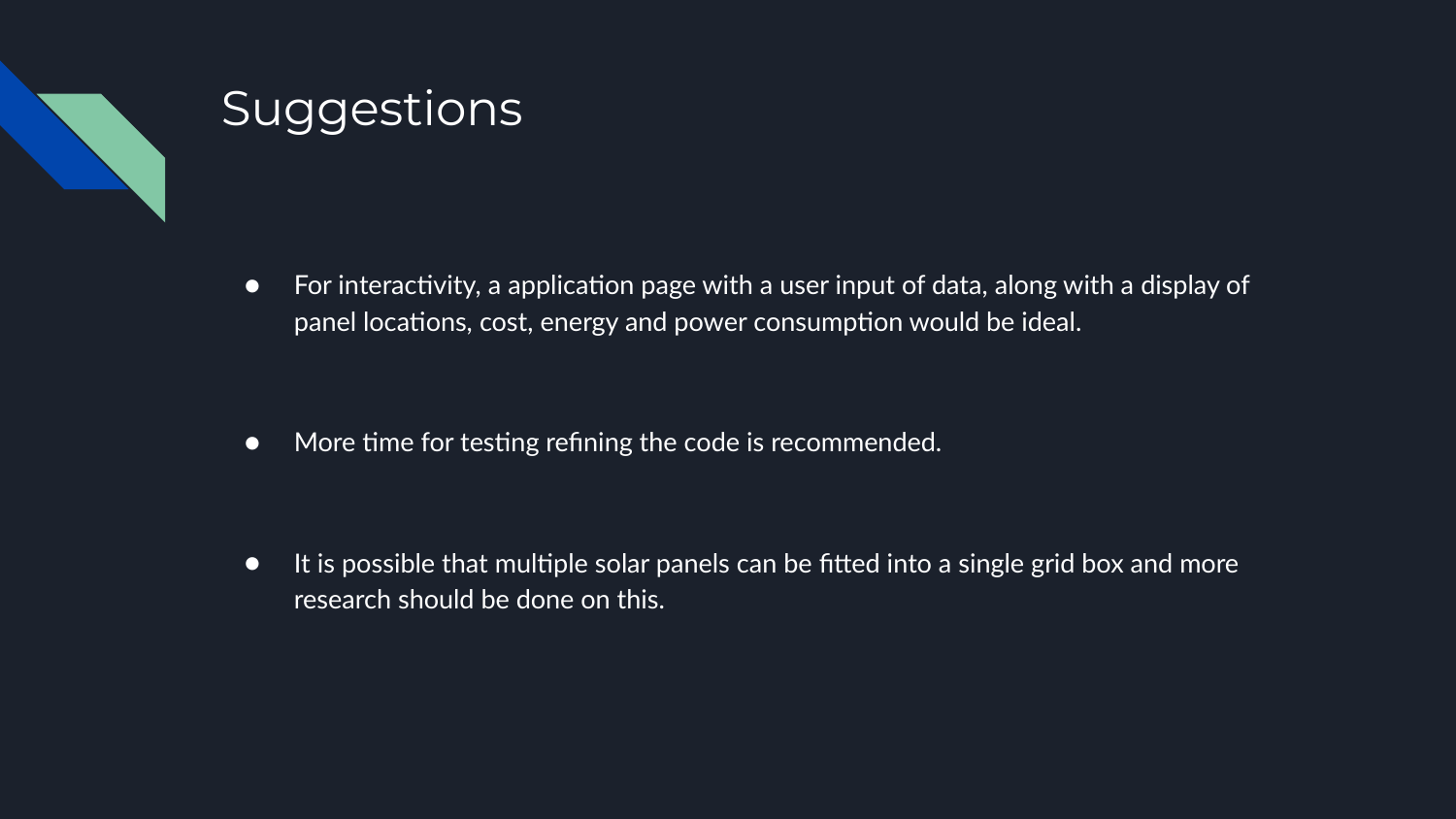

# Suggestions
For interactivity, a application page with a user input of data, along with a display of panel locations, cost, energy and power consumption would be ideal.

More time for testing refining the code is recommended.

It is possible that multiple solar panels can be fitted into a single grid box and more research should be done on this.